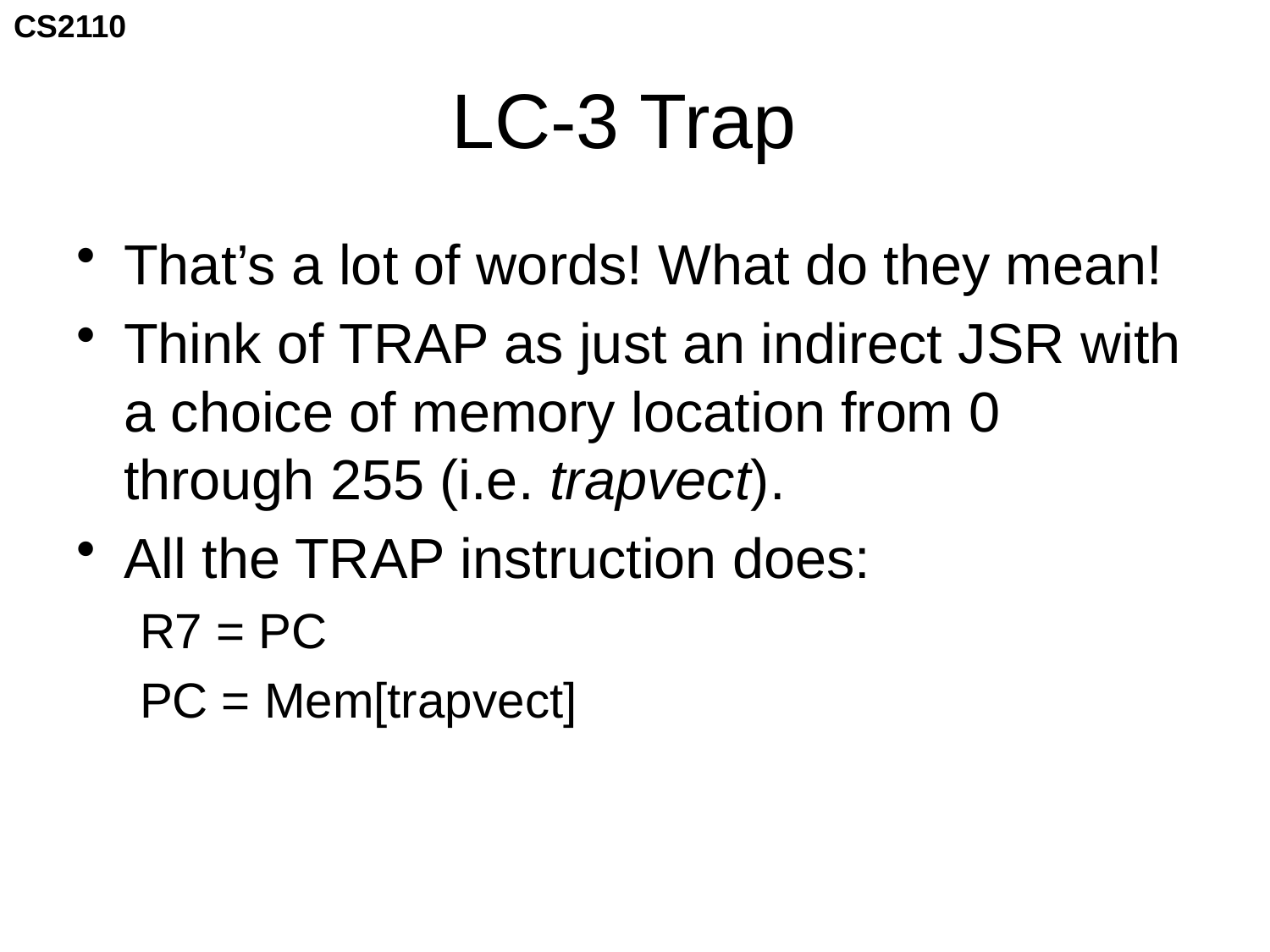

# LC-3 Trap
That’s a lot of words! What do they mean!
Think of TRAP as just an indirect JSR with a choice of memory location from 0 through 255 (i.e. trapvect).
All the TRAP instruction does:
R7 = PC
PC = Mem[trapvect]